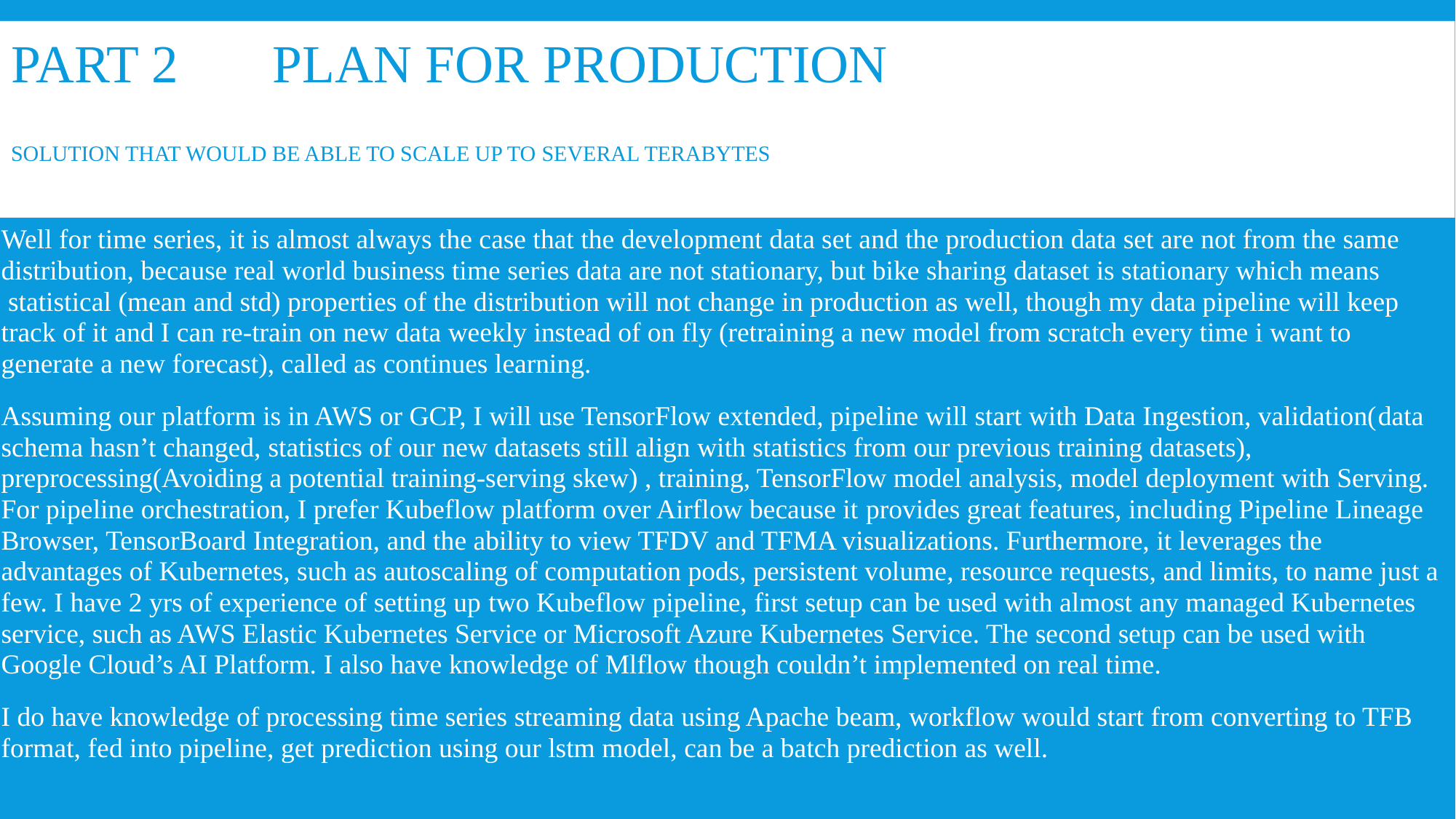

# Part 2       Plan for production solution that would be able to scale up to several terabytes
Well for time series, it is almost always the case that the development data set and the production data set are not from the same distribution, because real world business time series data are not stationary, but bike sharing dataset is stationary which means  statistical (mean and std) properties of the distribution will not change in production as well, though my data pipeline will keep track of it and I can re-train on new data weekly instead of on fly (retraining a new model from scratch every time i want to generate a new forecast), called as continues learning.
Assuming our platform is in AWS or GCP, I will use TensorFlow extended, pipeline will start with Data Ingestion, validation(data schema hasn’t changed, statistics of our new datasets still align with statistics from our previous training datasets), preprocessing(Avoiding a potential training-serving skew) , training, TensorFlow model analysis, model deployment with Serving. For pipeline orchestration, I prefer Kubeflow platform over Airflow because it provides great features, including Pipeline Lineage Browser, TensorBoard Integration, and the ability to view TFDV and TFMA visualizations. Furthermore, it leverages the advantages of Kubernetes, such as autoscaling of computation pods, persistent volume, resource requests, and limits, to name just a few. I have 2 yrs of experience of setting up two Kubeflow pipeline, first setup can be used with almost any managed Kubernetes service, such as AWS Elastic Kubernetes Service or Microsoft Azure Kubernetes Service. The second setup can be used with Google Cloud’s AI Platform. I also have knowledge of Mlflow though couldn’t implemented on real time.
I do have knowledge of processing time series streaming data using Apache beam, workflow would start from converting to TFB format, fed into pipeline, get prediction using our lstm model, can be a batch prediction as well.